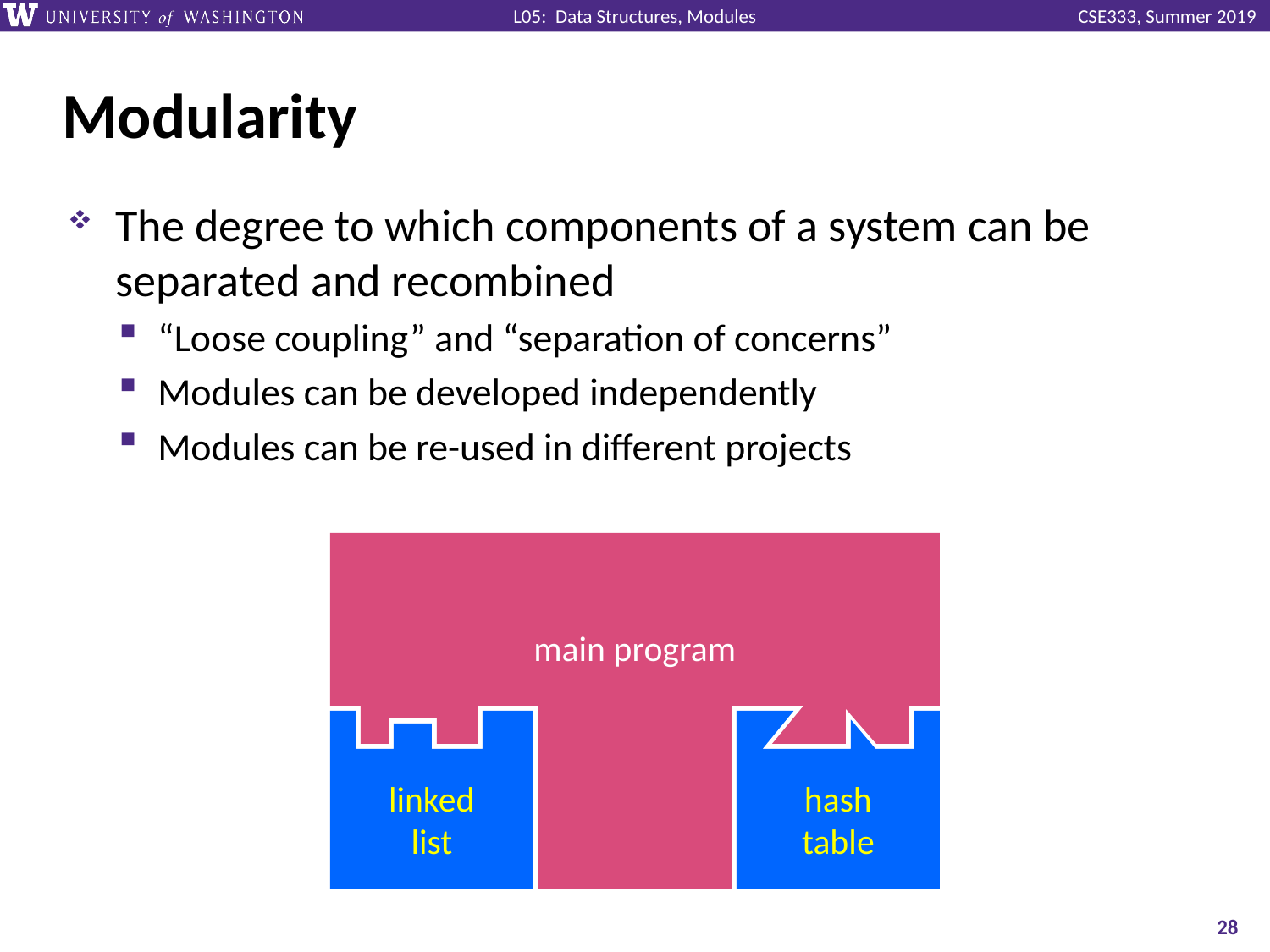

# Modularity
The degree to which components of a system can be separated and recombined
“Loose coupling” and “separation of concerns”
Modules can be developed independently
Modules can be re-used in different projects
main program

linked
list

hash
table

28